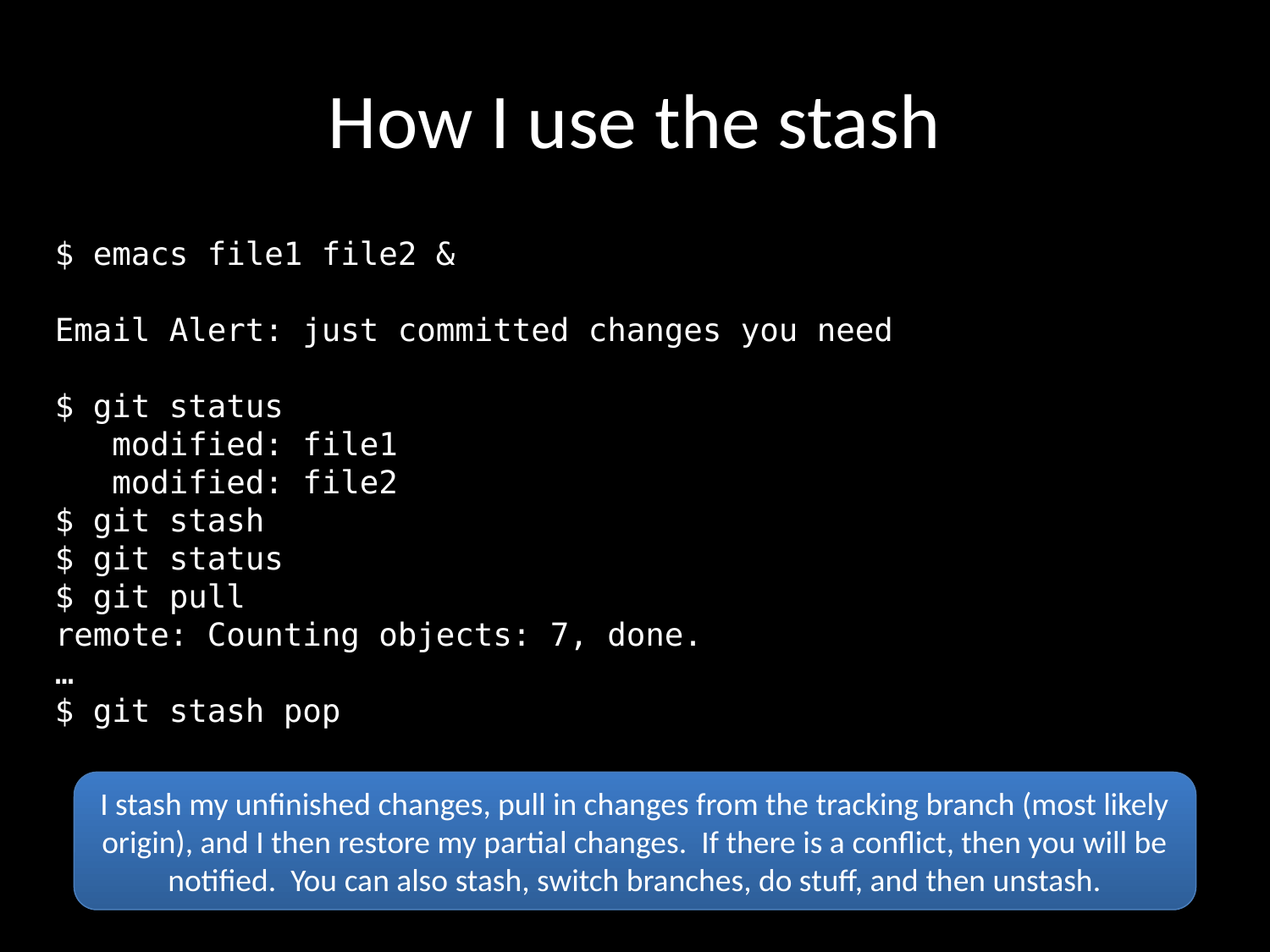

# How I use the stash
$ emacs file1 file2 &

Email Alert: just committed changes you need

$ git status
   modified: file1
   modified: file2
$ git stash
$ git status
$ git pull
remote: Counting objects: 7, done.
…
$ git stash pop
I stash my unfinished changes, pull in changes from the tracking branch (most likely origin), and I then restore my partial changes.  If there is a conflict, then you will be notified.  You can also stash, switch branches, do stuff, and then unstash.